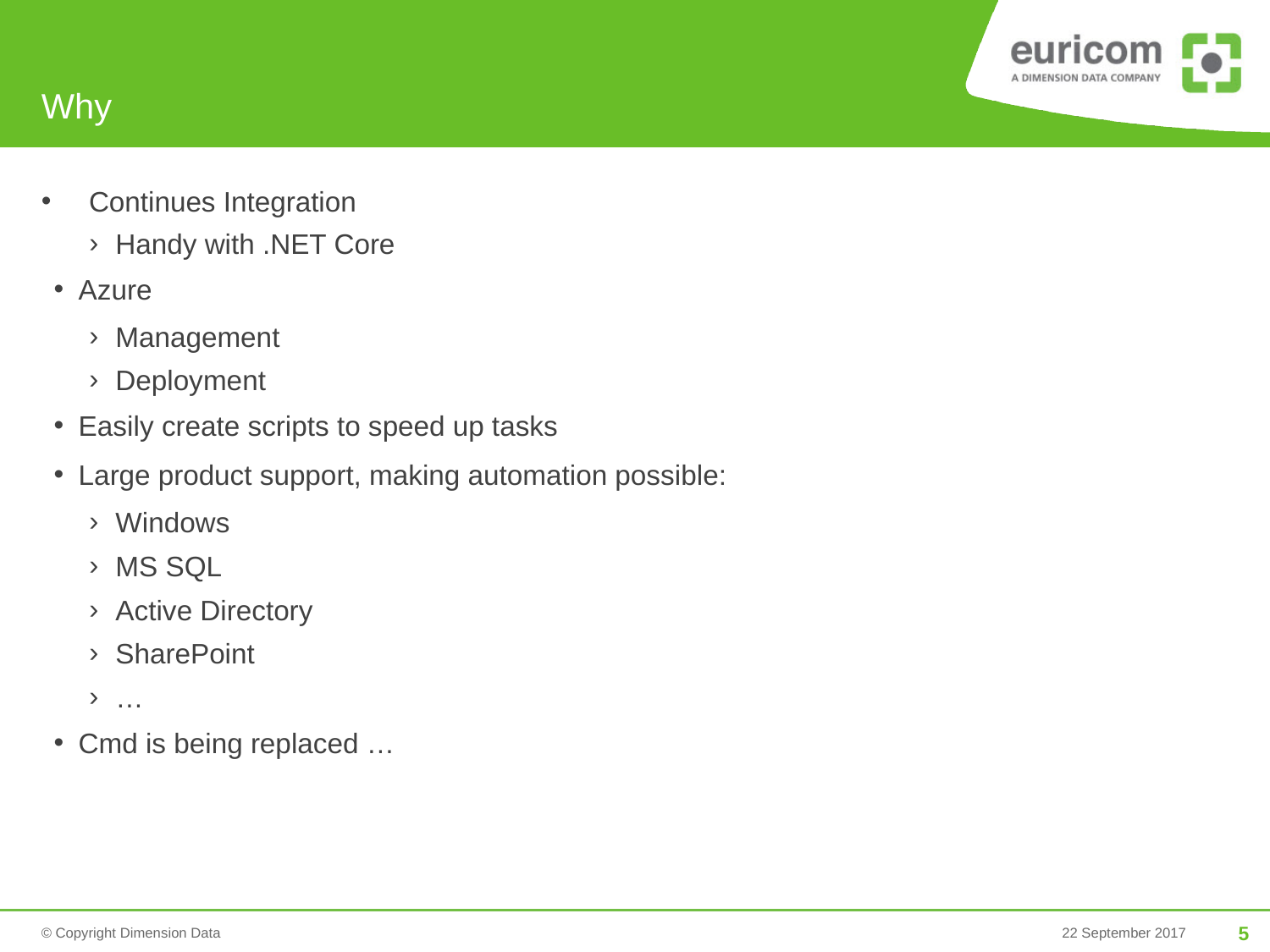

# Why
Continues Integration
Handy with .NET Core
Azure
Management
Deployment
Easily create scripts to speed up tasks
Large product support, making automation possible:
Windows
MS SQL
Active Directory
SharePoint
…
Cmd is being replaced …